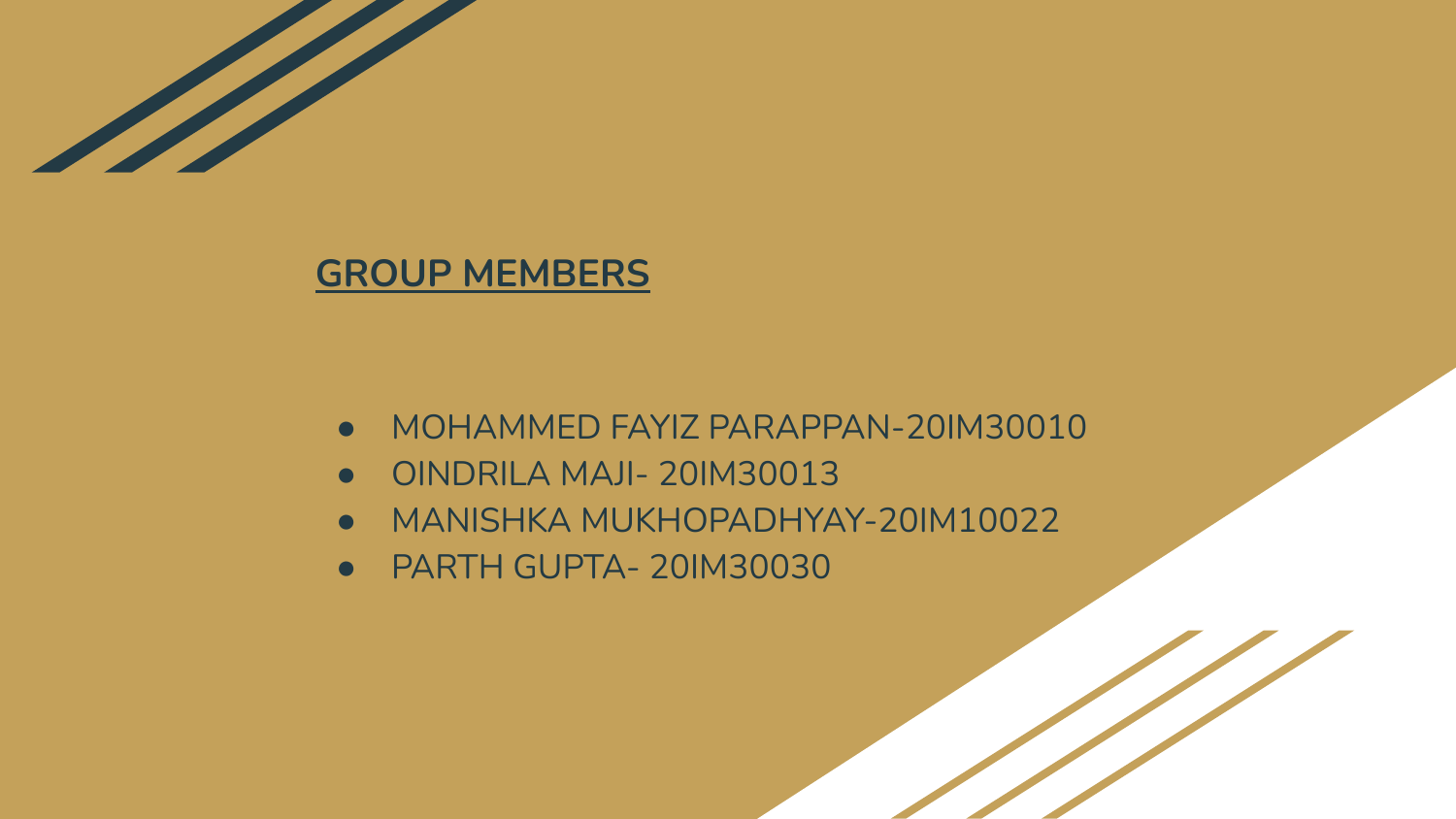

# GROUP MEMBERS

MOHAMMED FAYIZ PARAPPAN-20IM30010
OINDRILA MAJI- 20IM30013
MANISHKA MUKHOPADHYAY-20IM10022
PARTH GUPTA- 20IM30030